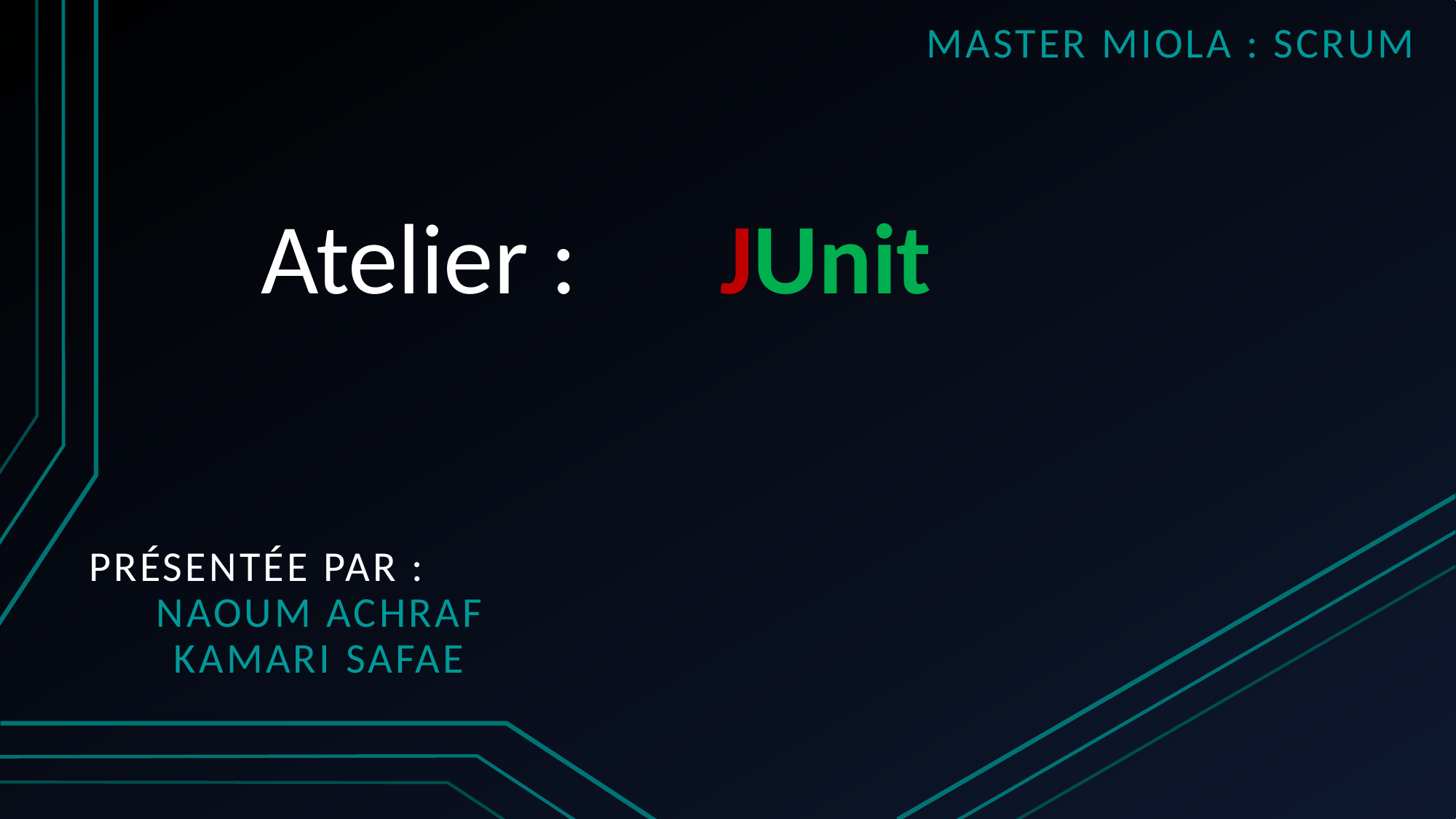

Master miola : Scrum
# Atelier : 	 JUnit
Présentée par :
Naoum Achraf
Kamari Safae